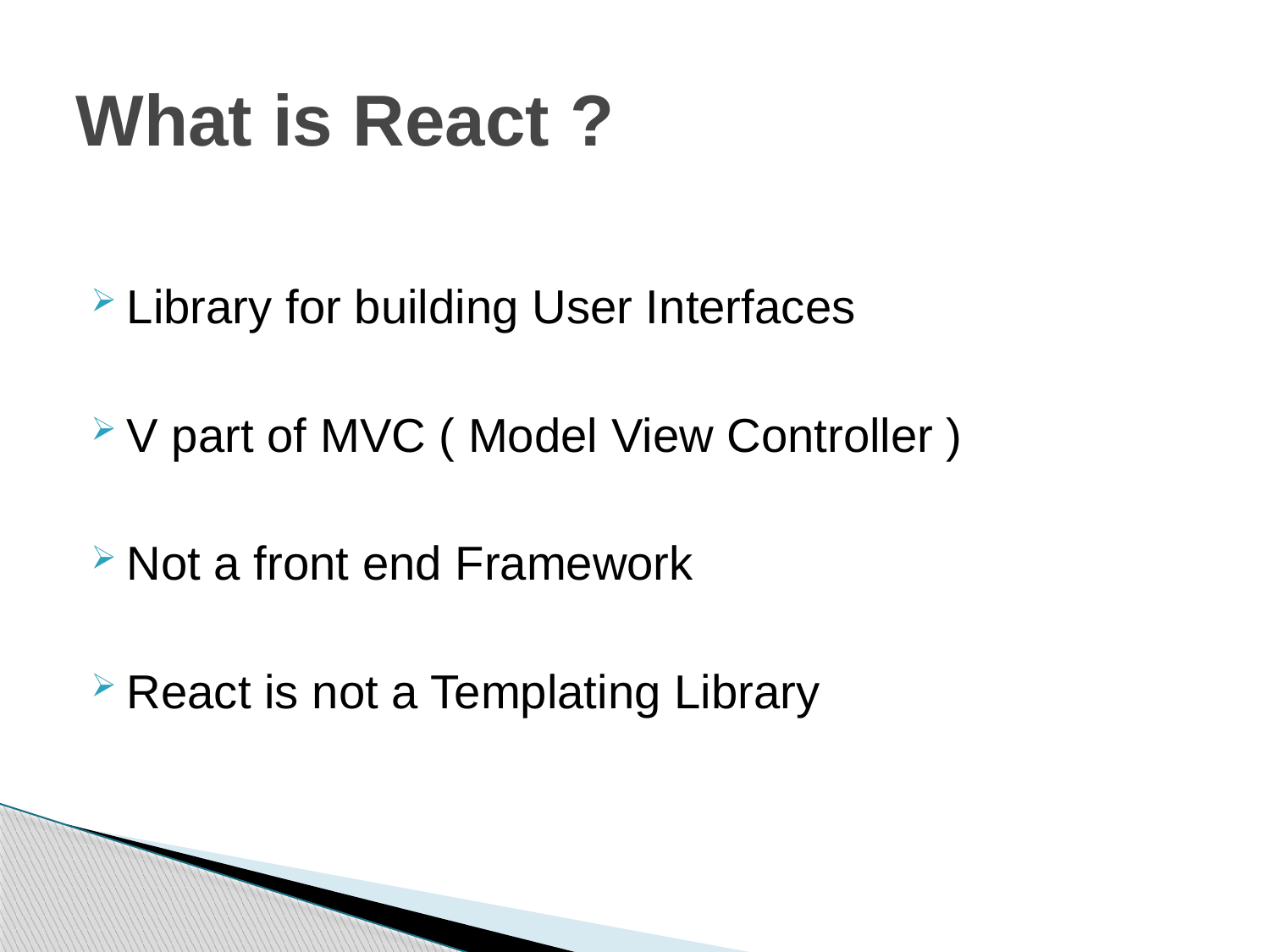

# What is React ?

Library for building User Interfaces

V part of MVC ( Model View Controller )

Not a front end Framework

React is not a Templating Library